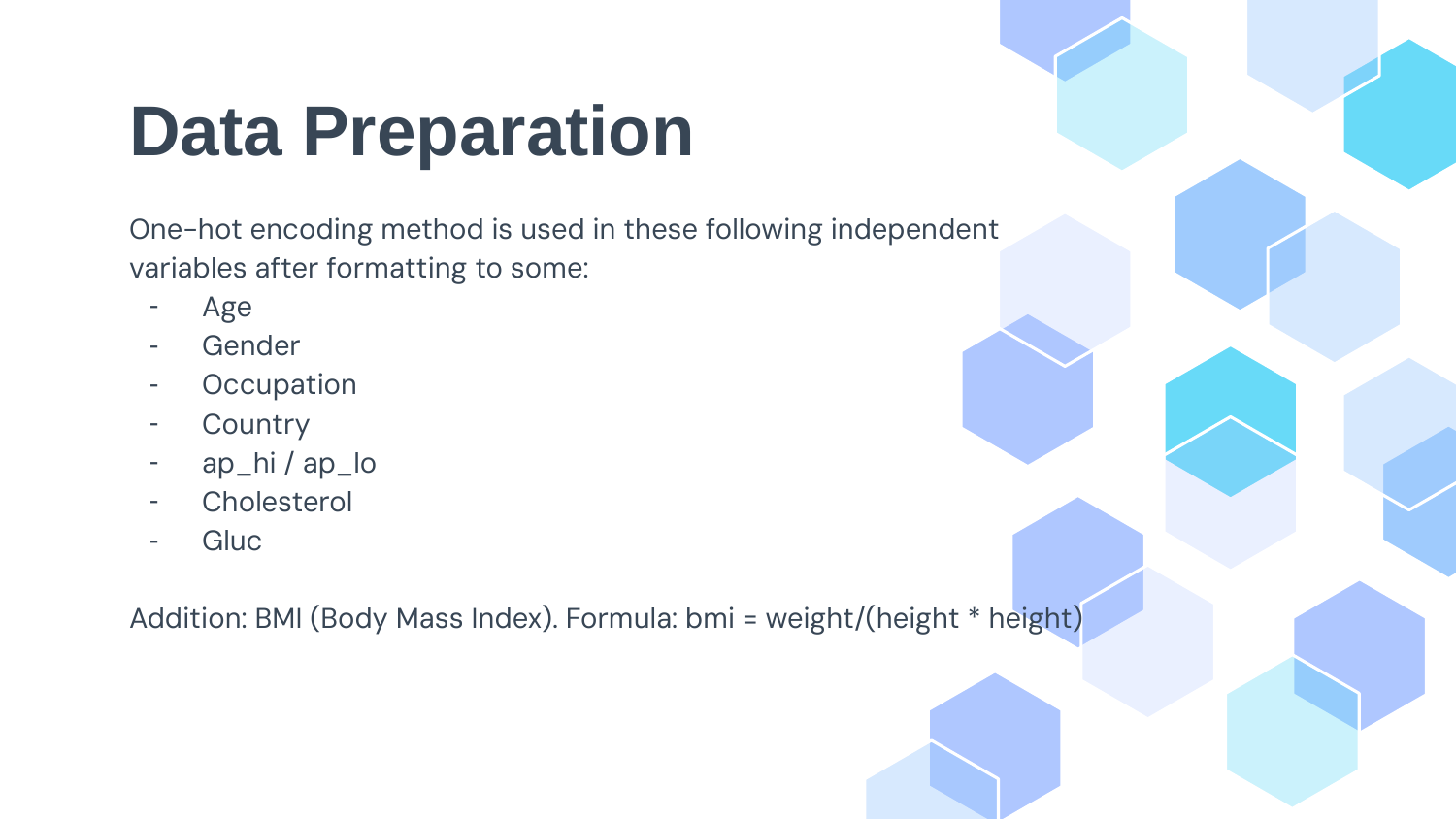

# Data Preparation
One-hot encoding method is used in these following independent variables after formatting to some:
Age
Gender
Occupation
Country
ap_hi / ap_lo
Cholesterol
Gluc

Addition: BMI (Body Mass Index). Formula: bmi = weight/(height * height)